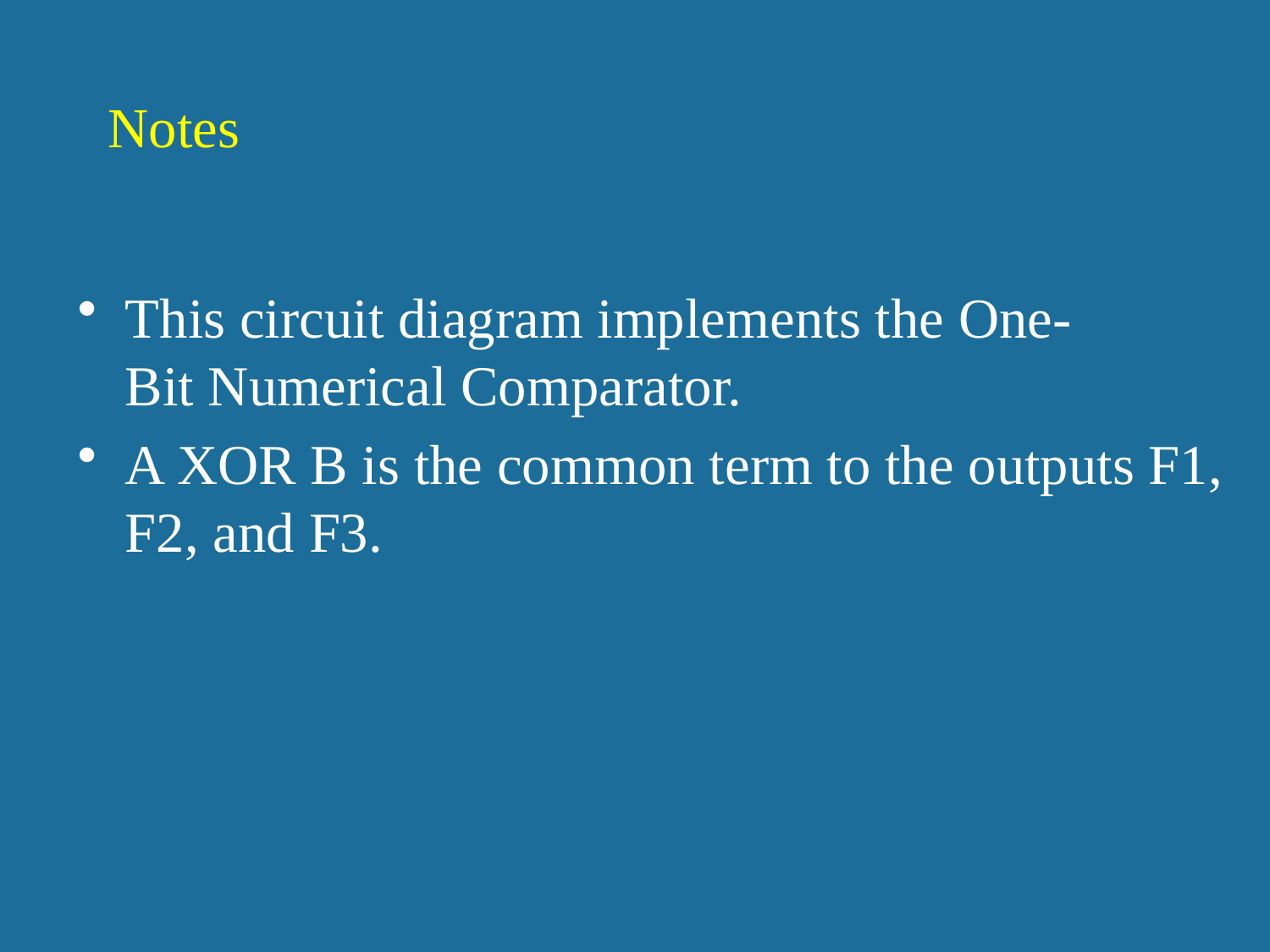

Notes
This circuit diagram implements the One-Bit Numerical Comparator.
A XOR B is the common term to the outputs F1, F2, and F3.